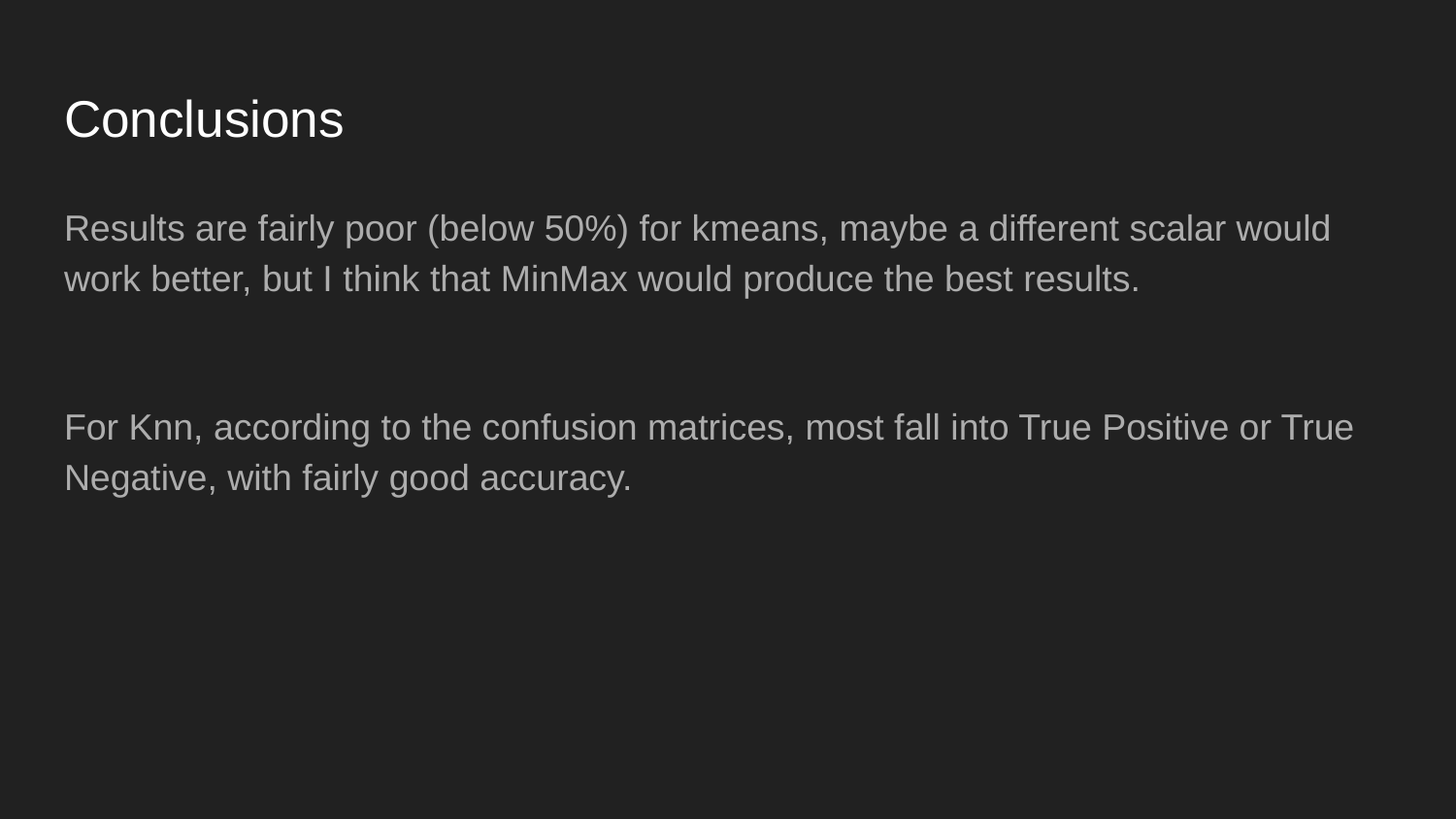

# Conclusions
Results are fairly poor (below 50%) for kmeans, maybe a different scalar would work better, but I think that MinMax would produce the best results.

For Knn, according to the confusion matrices, most fall into True Positive or True Negative, with fairly good accuracy.